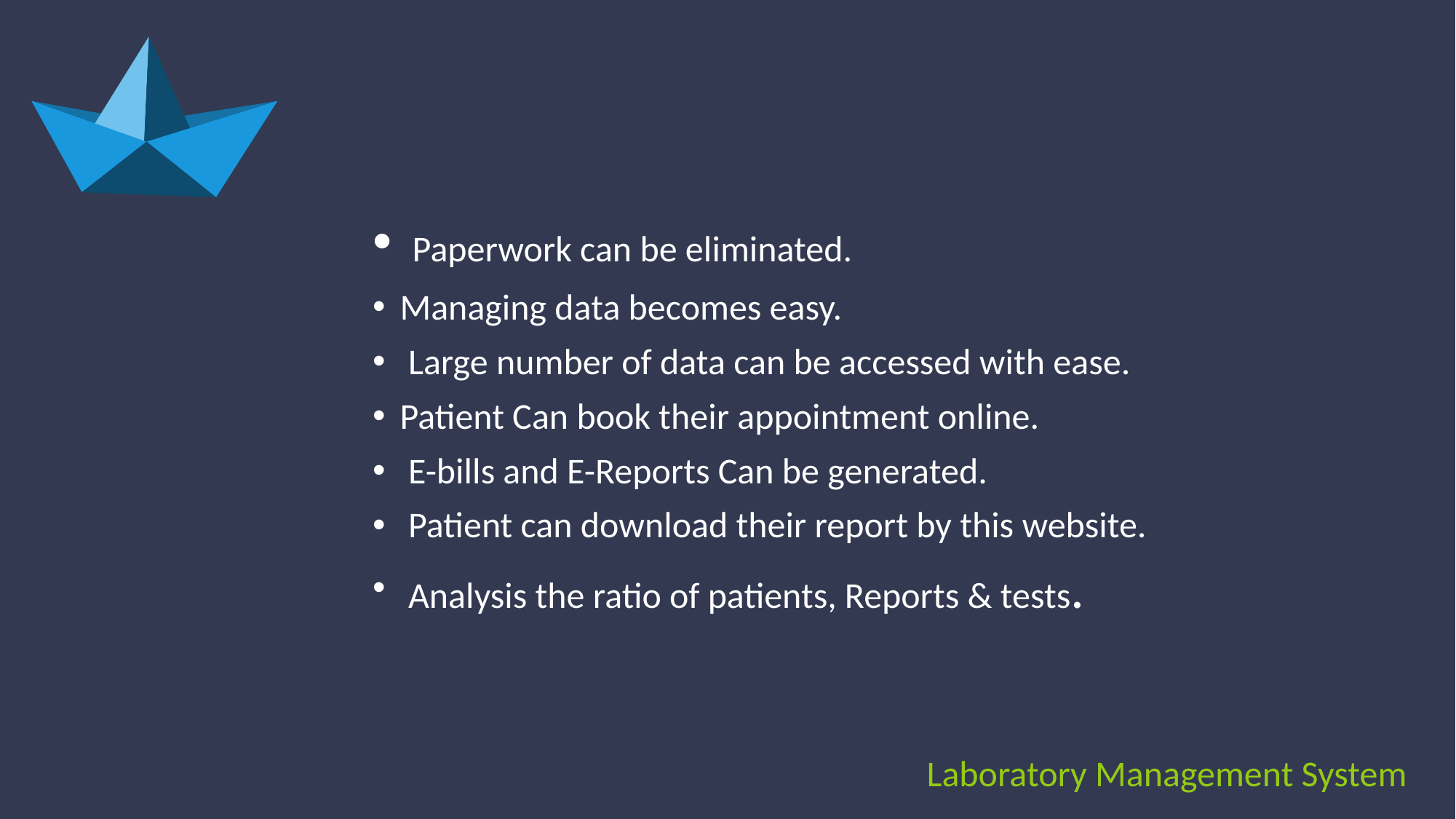

Paperwork can be eliminated.
Managing data becomes easy.
 Large number of data can be accessed with ease.
Patient Can book their appointment online.
 E-bills and E-Reports Can be generated.
 Patient can download their report by this website.
 Analysis the ratio of patients, Reports & tests.
Laboratory Management System